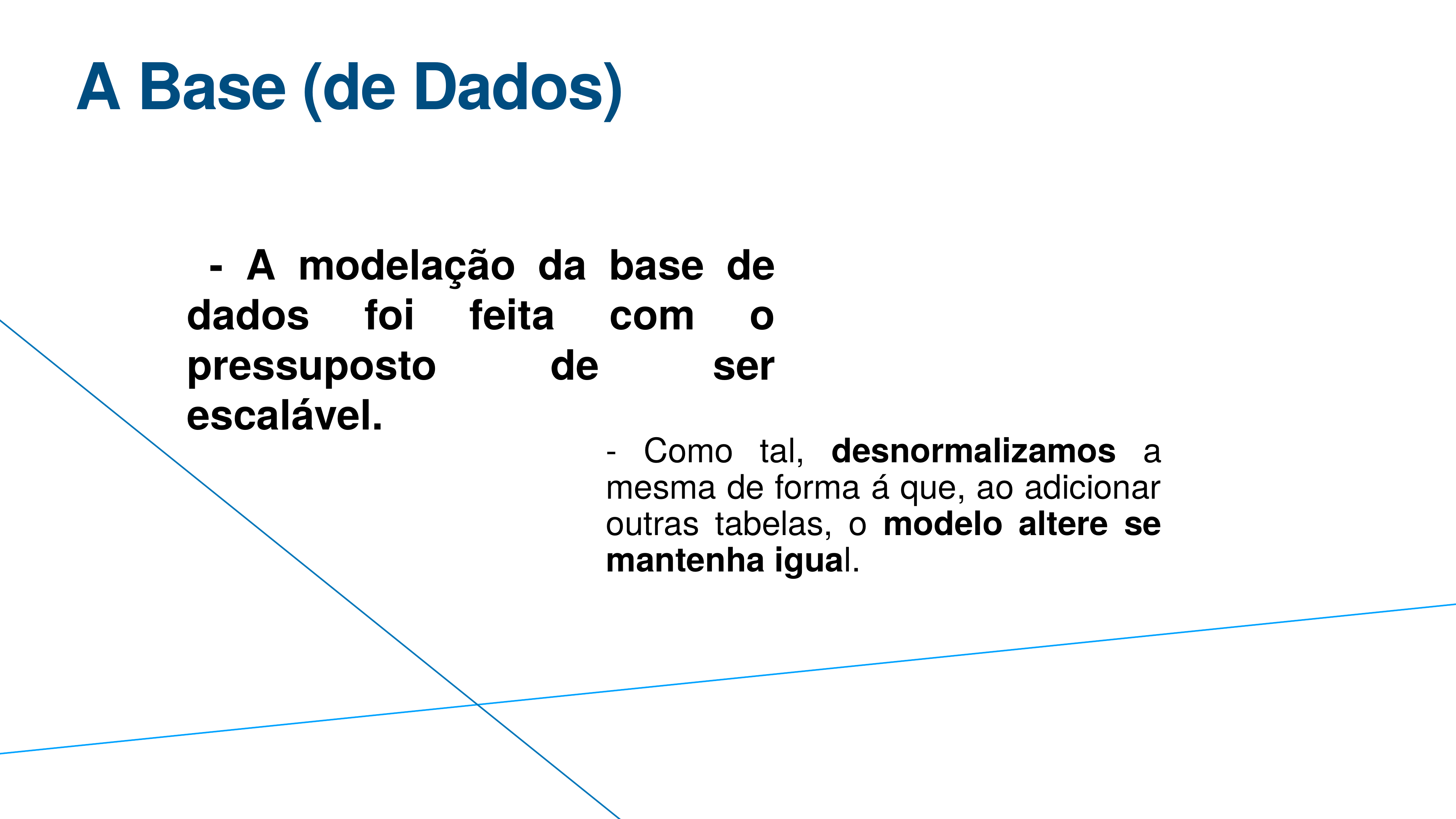

A Base (de Dados)

 - A modelação da base de dados foi feita com o pressuposto de ser escalável.

- Como tal, desnormalizamos a mesma de forma á que, ao adicionar outras tabelas, o modelo altere se mantenha igual.